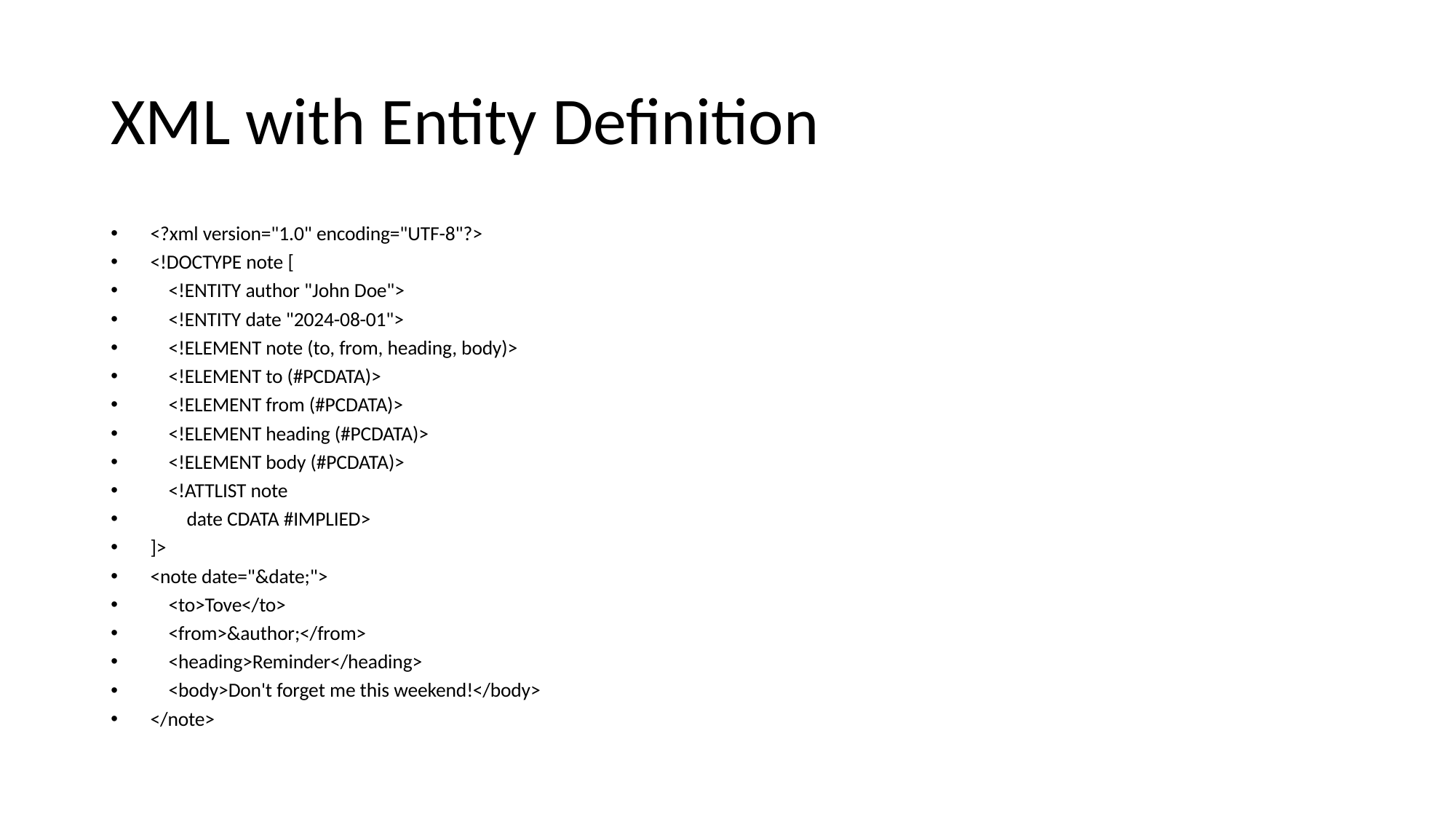

# XML with Entity Definition
<?xml version="1.0" encoding="UTF-8"?>
<!DOCTYPE note [
    <!ENTITY author "John Doe">
    <!ENTITY date "2024-08-01">
    <!ELEMENT note (to, from, heading, body)>
    <!ELEMENT to (#PCDATA)>
    <!ELEMENT from (#PCDATA)>
    <!ELEMENT heading (#PCDATA)>
    <!ELEMENT body (#PCDATA)>
    <!ATTLIST note
        date CDATA #IMPLIED>
]>
<note date="&date;">
    <to>Tove</to>
    <from>&author;</from>
    <heading>Reminder</heading>
    <body>Don't forget me this weekend!</body>
</note>